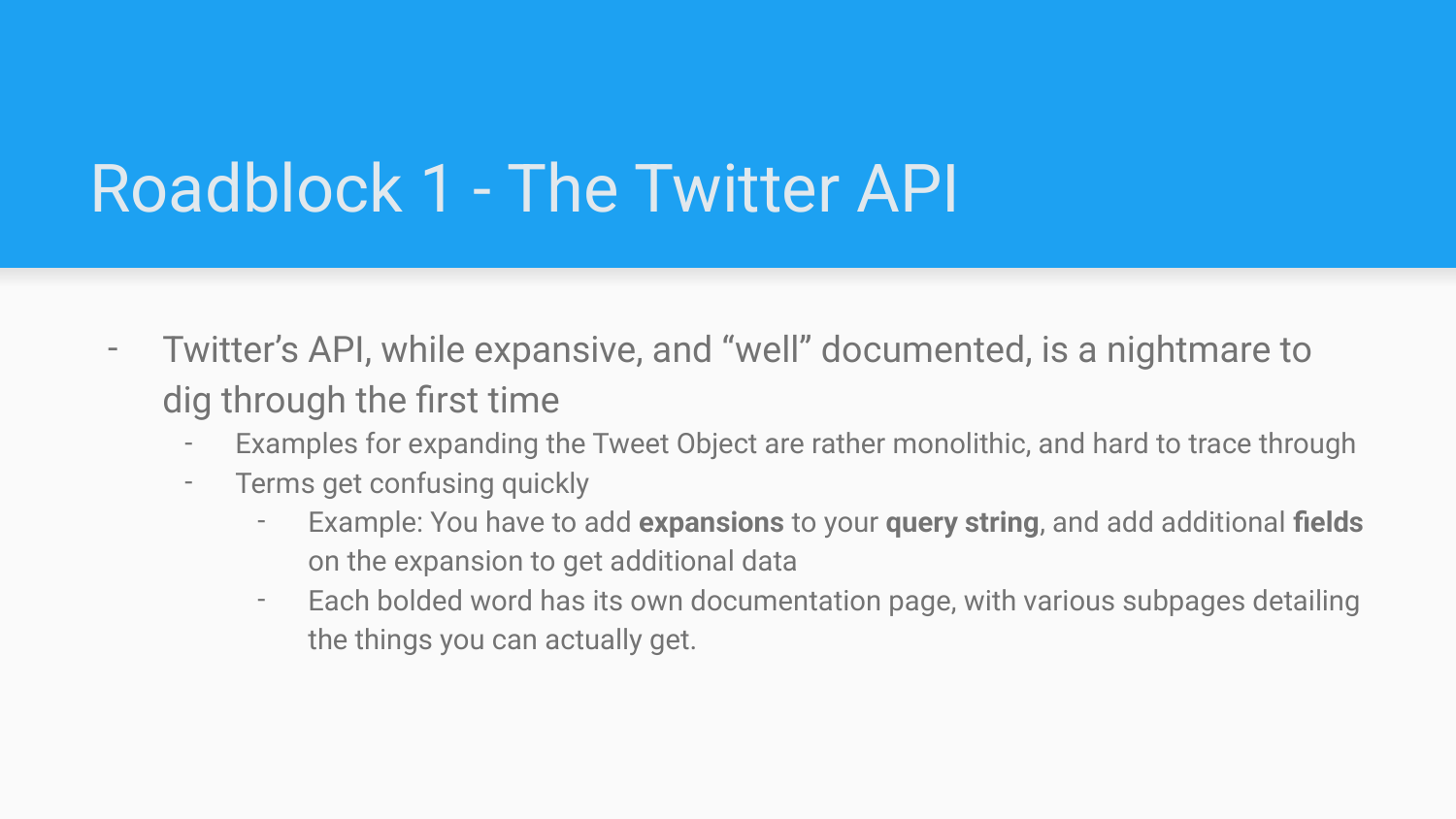

# Roadblock 1 - The Twitter API
Twitter’s API, while expansive, and “well” documented, is a nightmare to dig through the first time
Examples for expanding the Tweet Object are rather monolithic, and hard to trace through
Terms get confusing quickly
Example: You have to add expansions to your query string, and add additional fields on the expansion to get additional data
Each bolded word has its own documentation page, with various subpages detailing the things you can actually get.